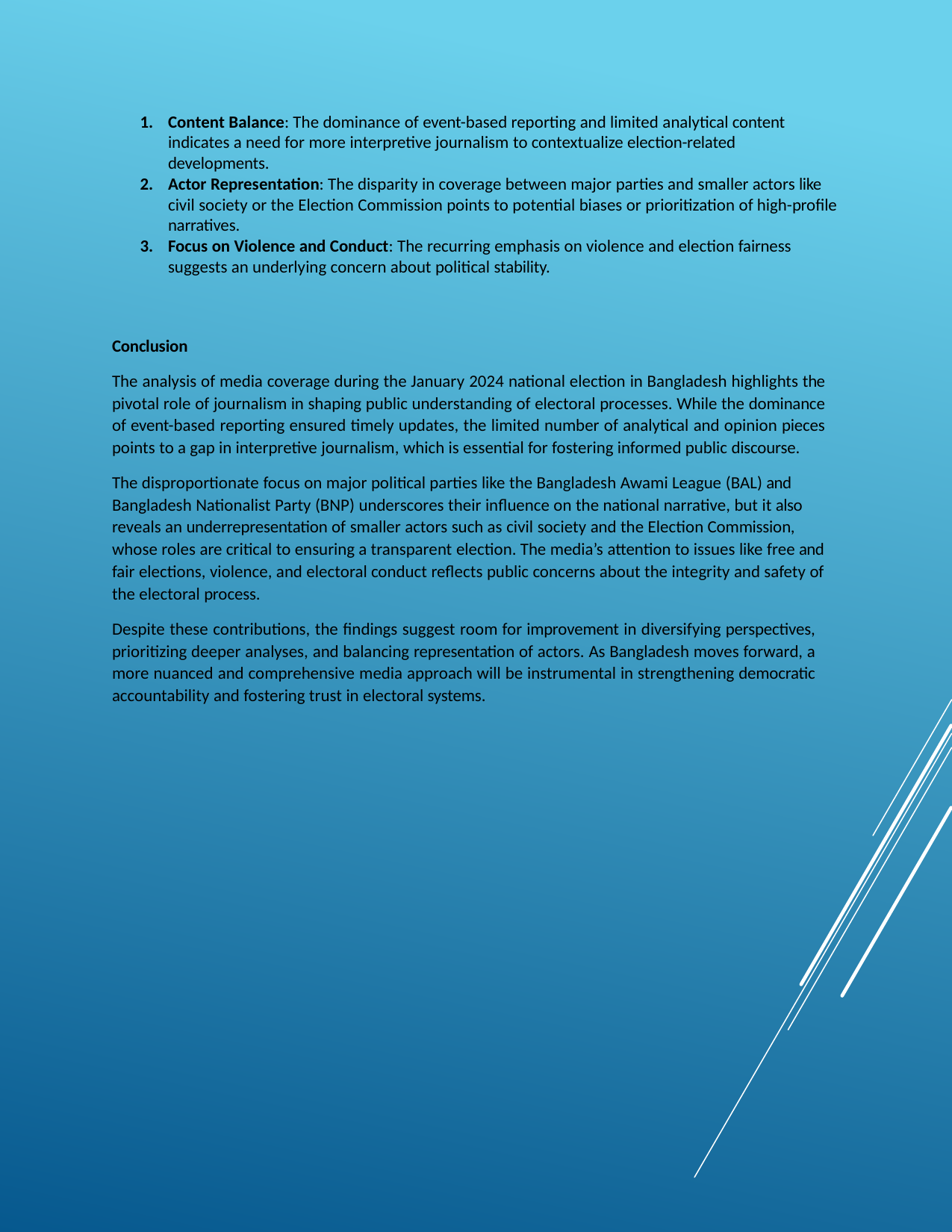

Content Balance: The dominance of event-based reporting and limited analytical content indicates a need for more interpretive journalism to contextualize election-related developments.
Actor Representation: The disparity in coverage between major parties and smaller actors like civil society or the Election Commission points to potential biases or prioritization of high-profile narratives.
Focus on Violence and Conduct: The recurring emphasis on violence and election fairness suggests an underlying concern about political stability.
Conclusion
The analysis of media coverage during the January 2024 national election in Bangladesh highlights the pivotal role of journalism in shaping public understanding of electoral processes. While the dominance of event-based reporting ensured timely updates, the limited number of analytical and opinion pieces points to a gap in interpretive journalism, which is essential for fostering informed public discourse.
The disproportionate focus on major political parties like the Bangladesh Awami League (BAL) and Bangladesh Nationalist Party (BNP) underscores their influence on the national narrative, but it also reveals an underrepresentation of smaller actors such as civil society and the Election Commission, whose roles are critical to ensuring a transparent election. The media’s attention to issues like free and fair elections, violence, and electoral conduct reflects public concerns about the integrity and safety of the electoral process.
Despite these contributions, the findings suggest room for improvement in diversifying perspectives, prioritizing deeper analyses, and balancing representation of actors. As Bangladesh moves forward, a more nuanced and comprehensive media approach will be instrumental in strengthening democratic accountability and fostering trust in electoral systems.